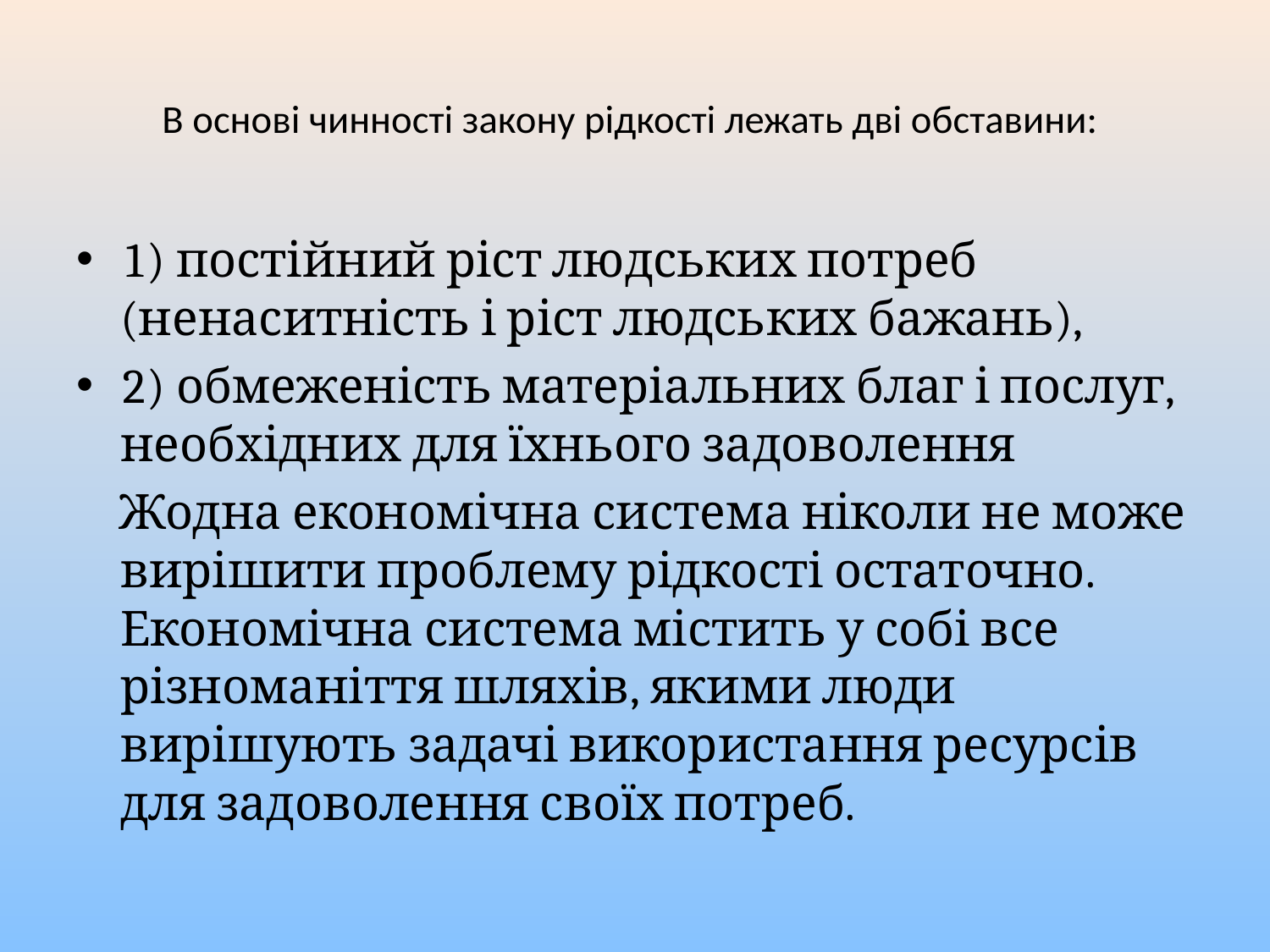

# В основі чинності закону рідкості лежать дві обставини:
1) постійний ріст людських потреб (ненаситність і ріст людських бажань),
2) обмеженість матеріальних благ і послуг, необхідних для їхнього задоволення
    Жодна економічна система ніколи не може вирішити проблему рідкості остаточно. Економічна система містить у собі все різноманіття шляхів, якими люди вирішують задачі використання ресурсів для задоволення своїх потреб.